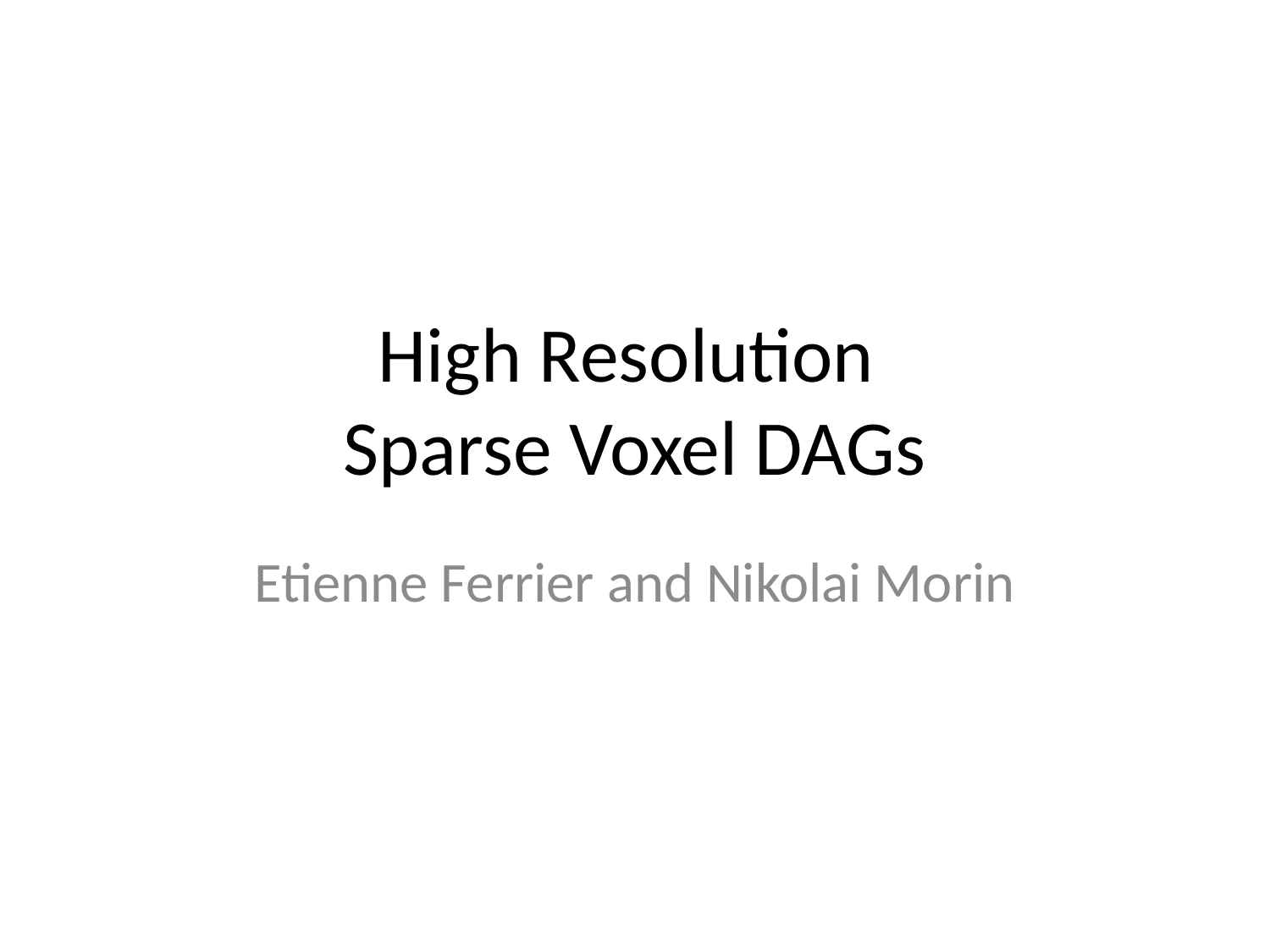

# High Resolution Sparse Voxel DAGs
Etienne Ferrier and Nikolai Morin